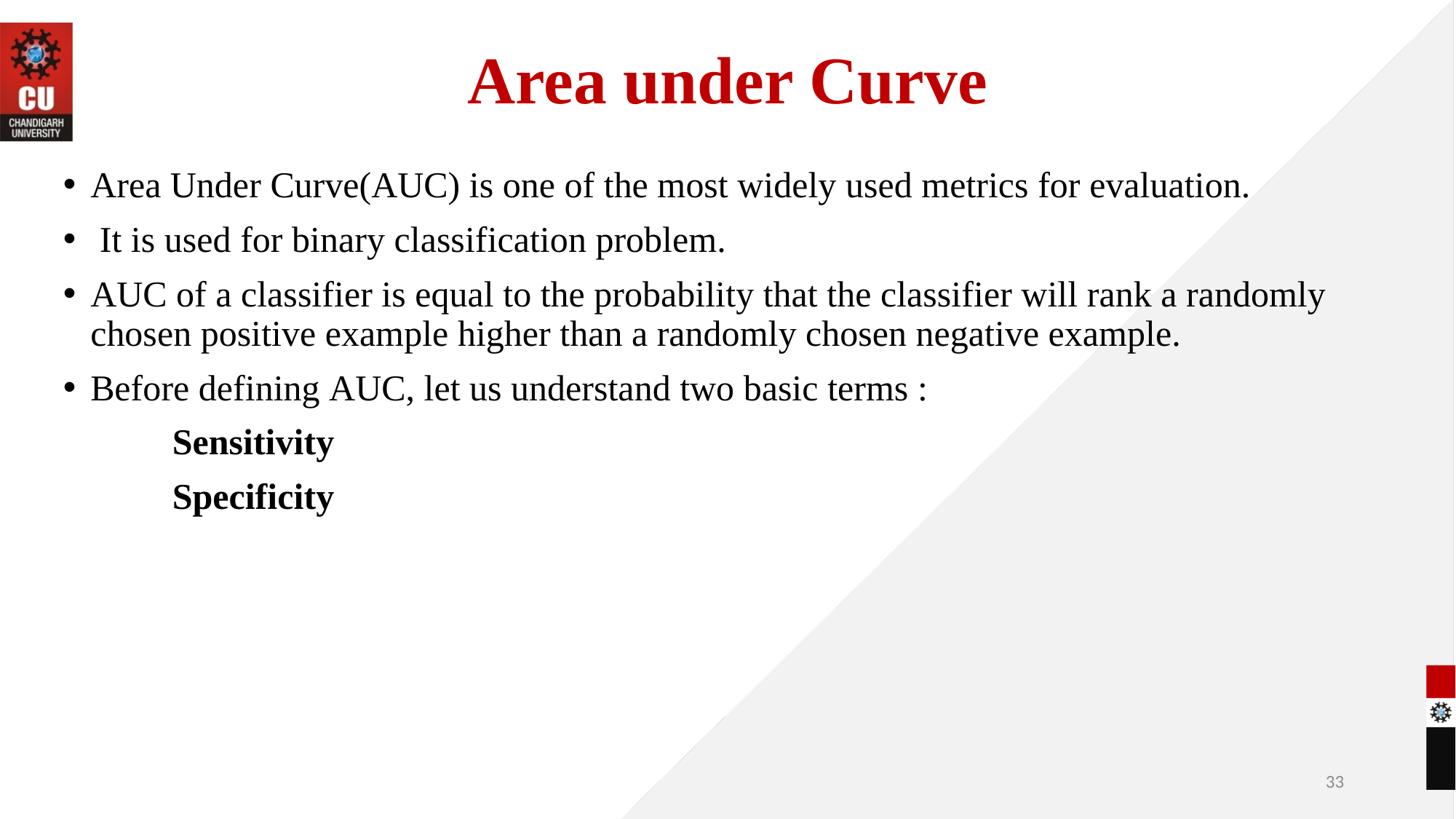

# Area under Curve
Area Under Curve(AUC) is one of the most widely used metrics for evaluation.
 It is used for binary classification problem.
AUC of a classifier is equal to the probability that the classifier will rank a randomly chosen positive example higher than a randomly chosen negative example.
Before defining AUC, let us understand two basic terms :
	Sensitivity
	Specificity
33